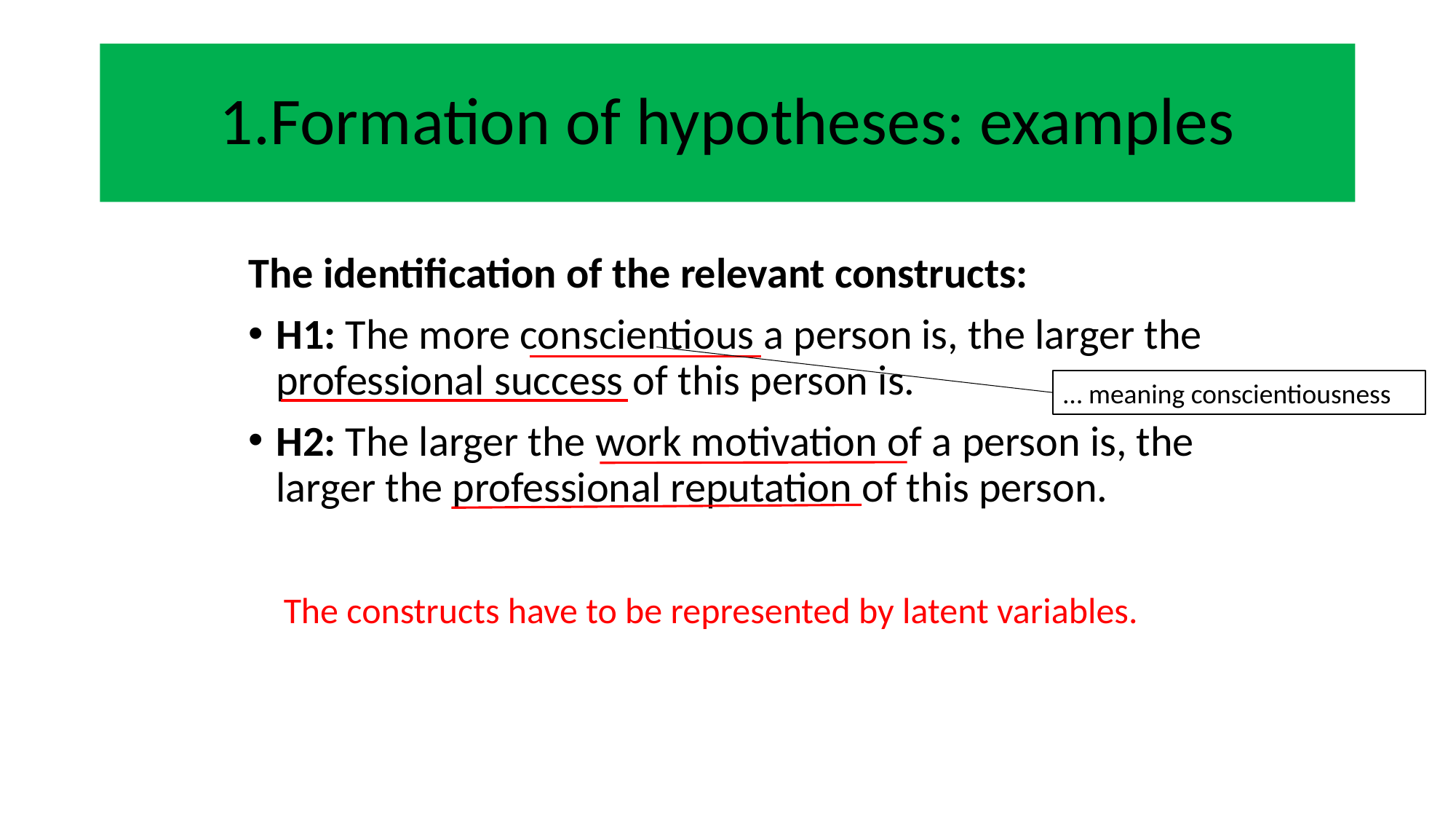

# 1.Formation of hypotheses: examples
The identification of the relevant constructs:
H1: The more conscientious a person is, the larger the professional success of this person is.
H2: The larger the work motivation of a person is, the larger the professional reputation of this person.
… meaning conscientiousness
The constructs have to be represented by latent variables.